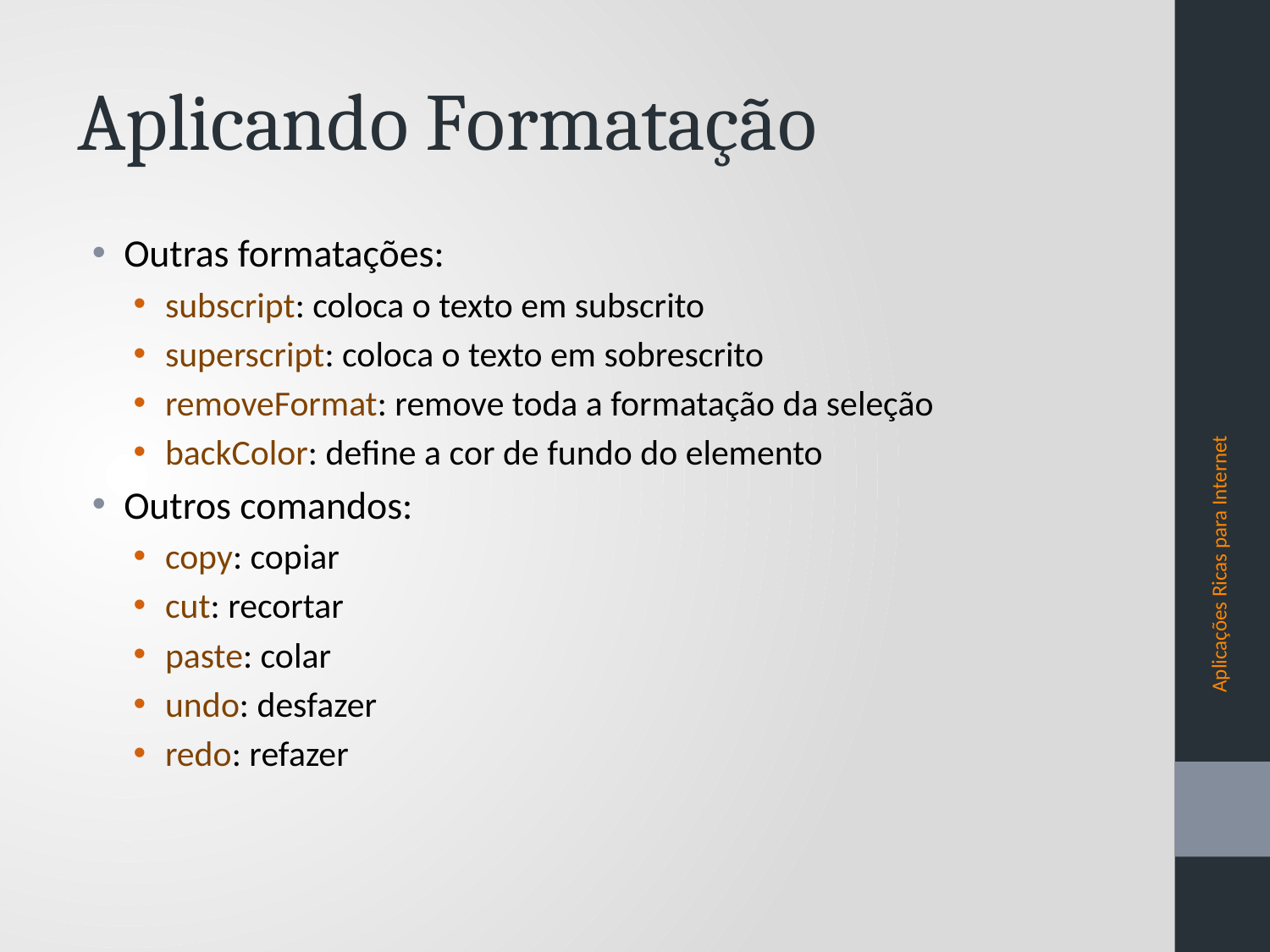

# Aplicando Formatação
Outras formatações:
subscript: coloca o texto em subscrito
superscript: coloca o texto em sobrescrito
removeFormat: remove toda a formatação da seleção
backColor: define a cor de fundo do elemento
Outros comandos:
copy: copiar
cut: recortar
paste: colar
undo: desfazer
redo: refazer
Aplicações Ricas para Internet